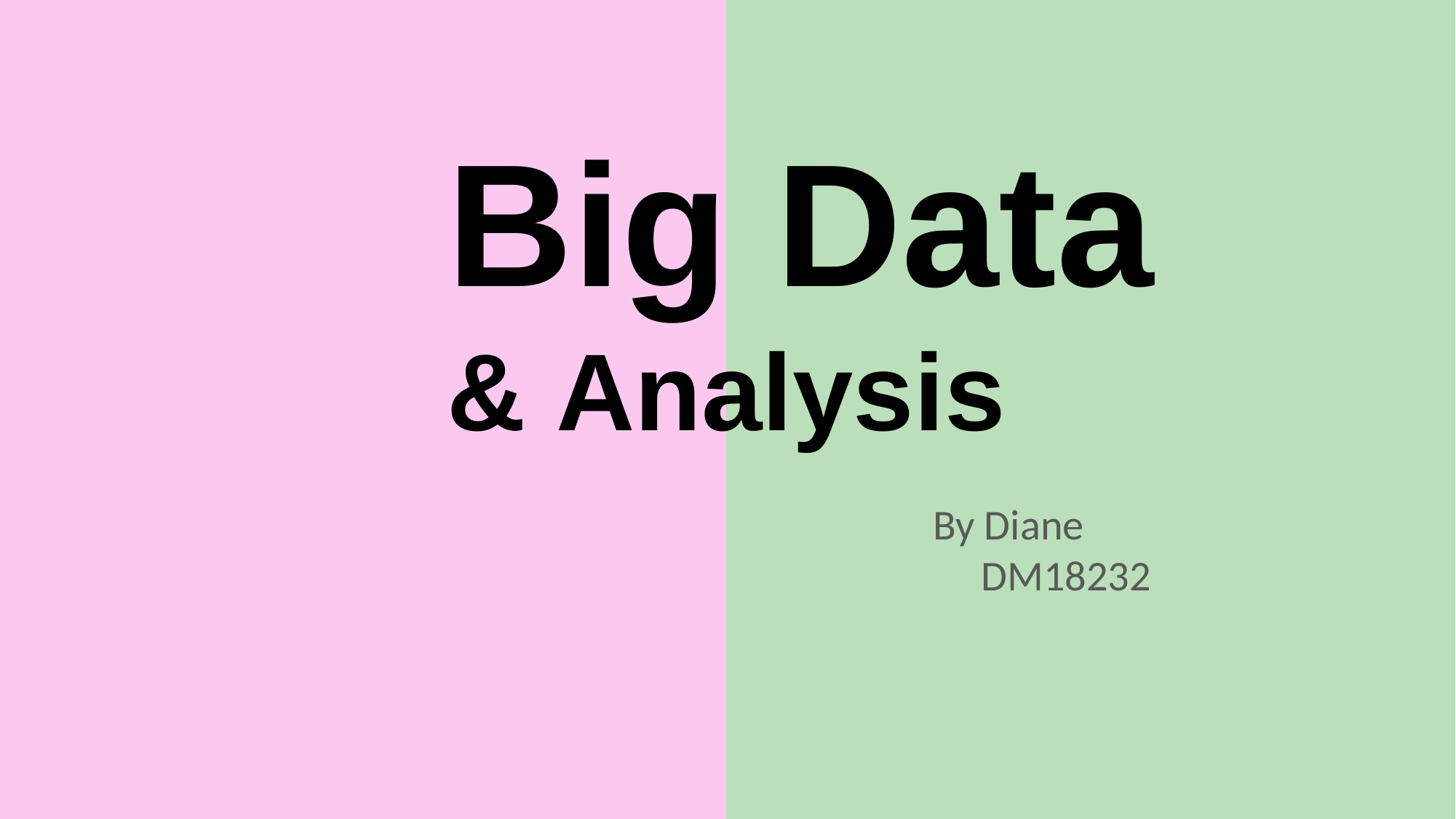

Big Data
				& Analysis
#

By Diane
     DM18232